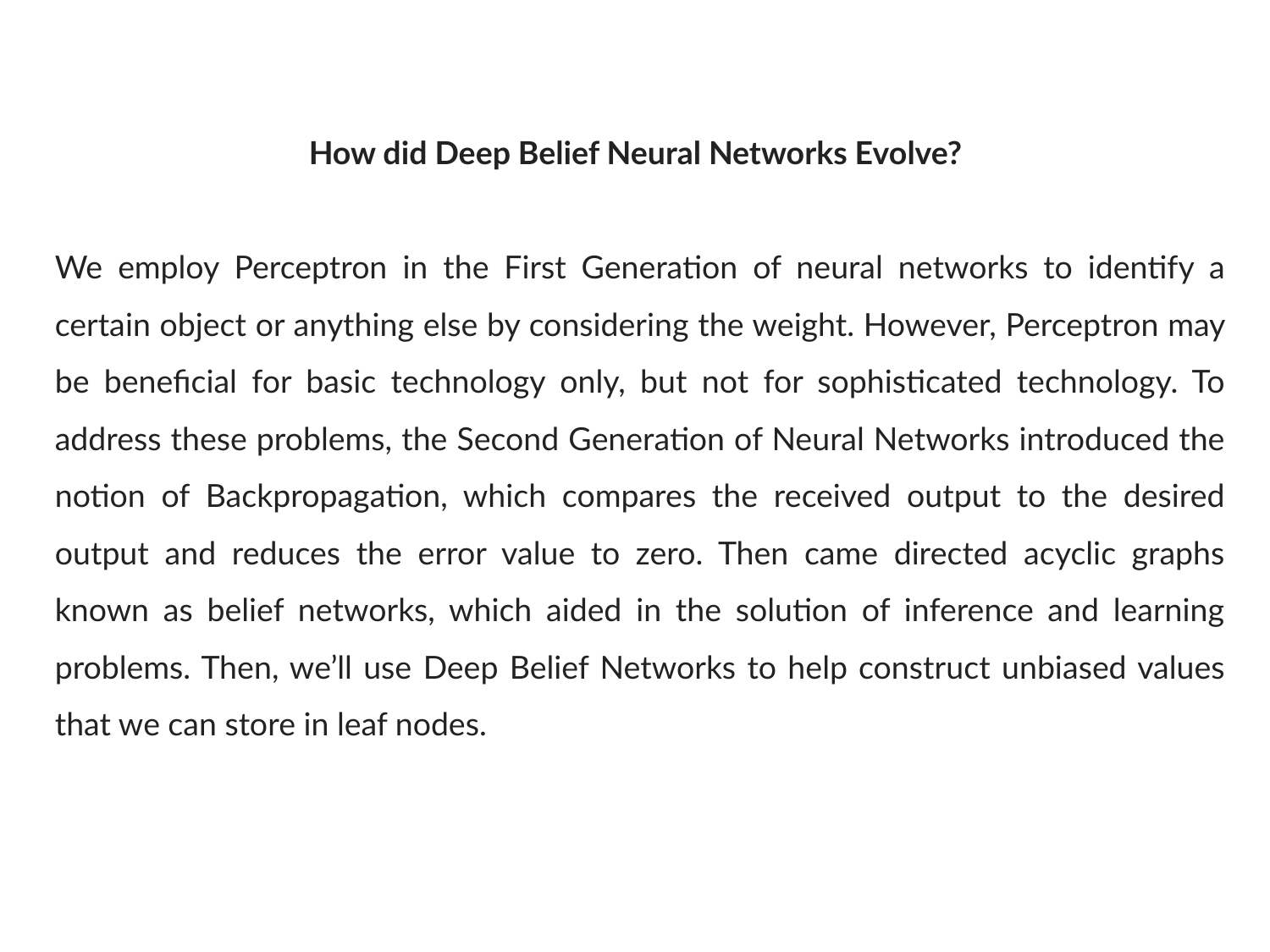

How did Deep Belief Neural Networks Evolve?

We employ Perceptron in the First Generation of neural networks to identify a certain object or anything else by considering the weight. However, Perceptron may be beneficial for basic technology only, but not for sophisticated technology. To address these problems, the Second Generation of Neural Networks introduced the notion of Backpropagation, which compares the received output to the desired output and reduces the error value to zero. Then came directed acyclic graphs known as belief networks, which aided in the solution of inference and learning problems. Then, we’ll use Deep Belief Networks to help construct unbiased values that we can store in leaf nodes.